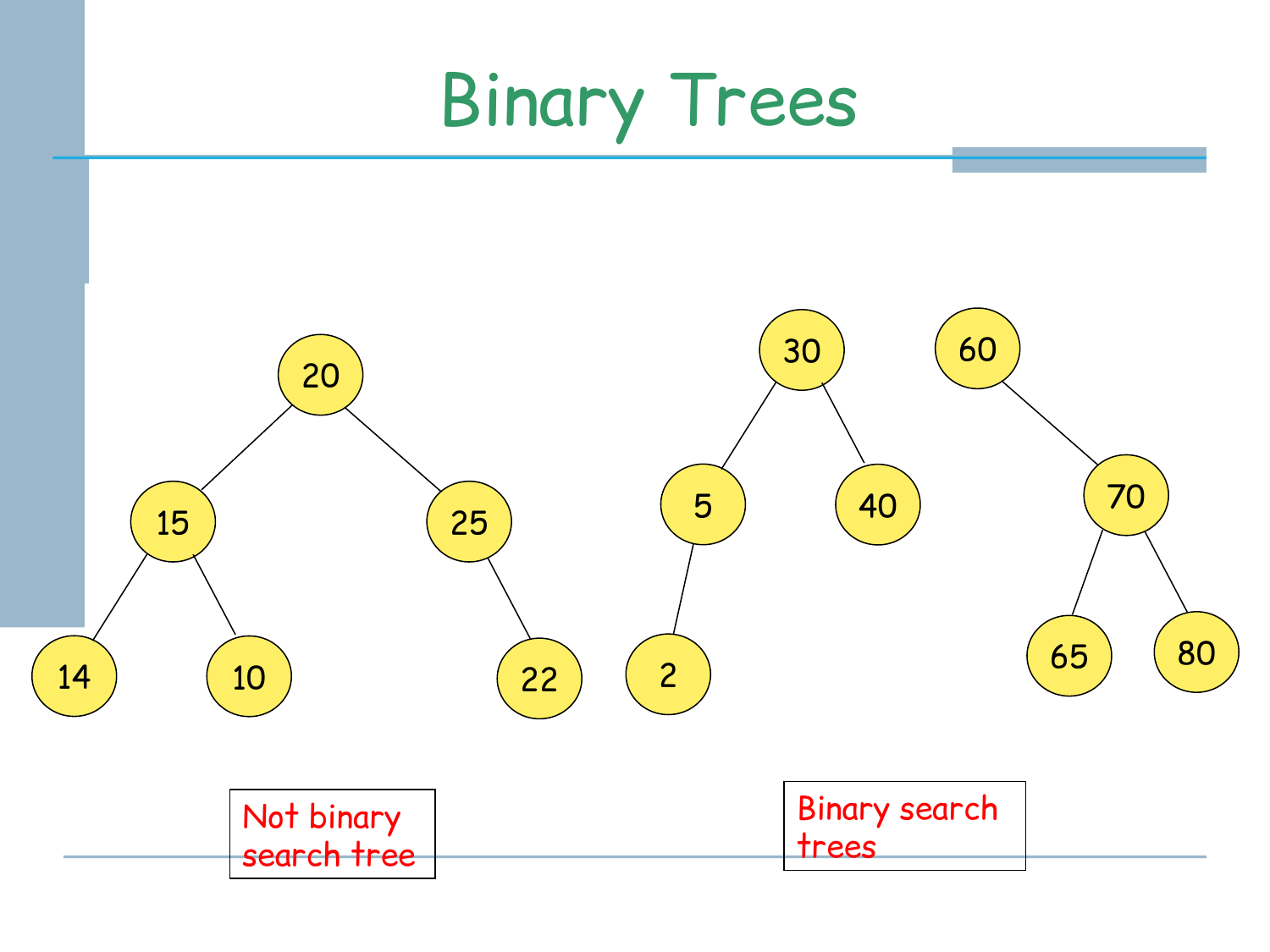

# Binary Trees
60
30
20

70
5
40
15
25

80
65
2
14
10
22
Binary search trees
Not binary search tree